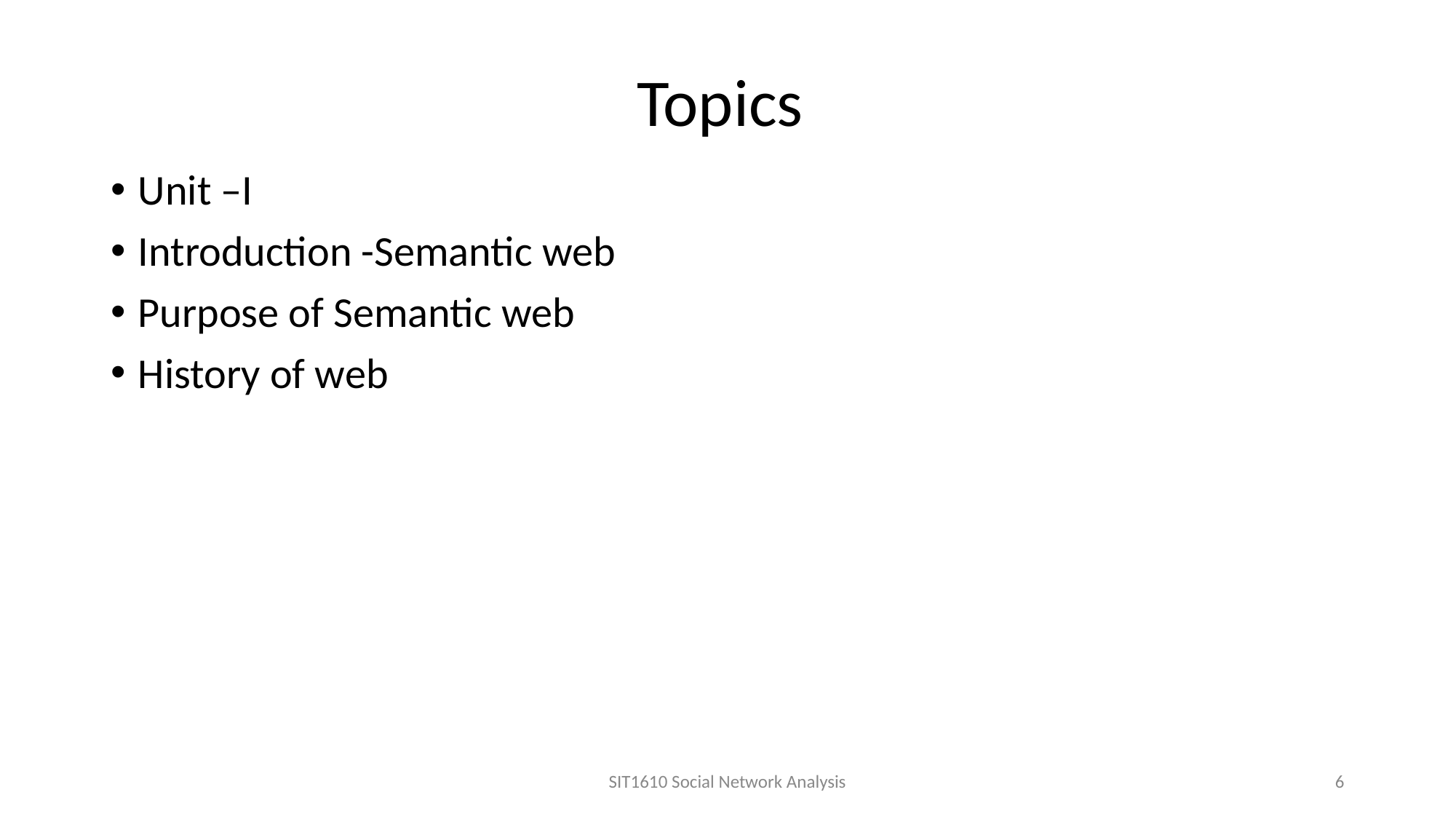

# Topics
Unit –I
Introduction -Semantic web
Purpose of Semantic web
History of web

SIT1610 Social Network Analysis
6